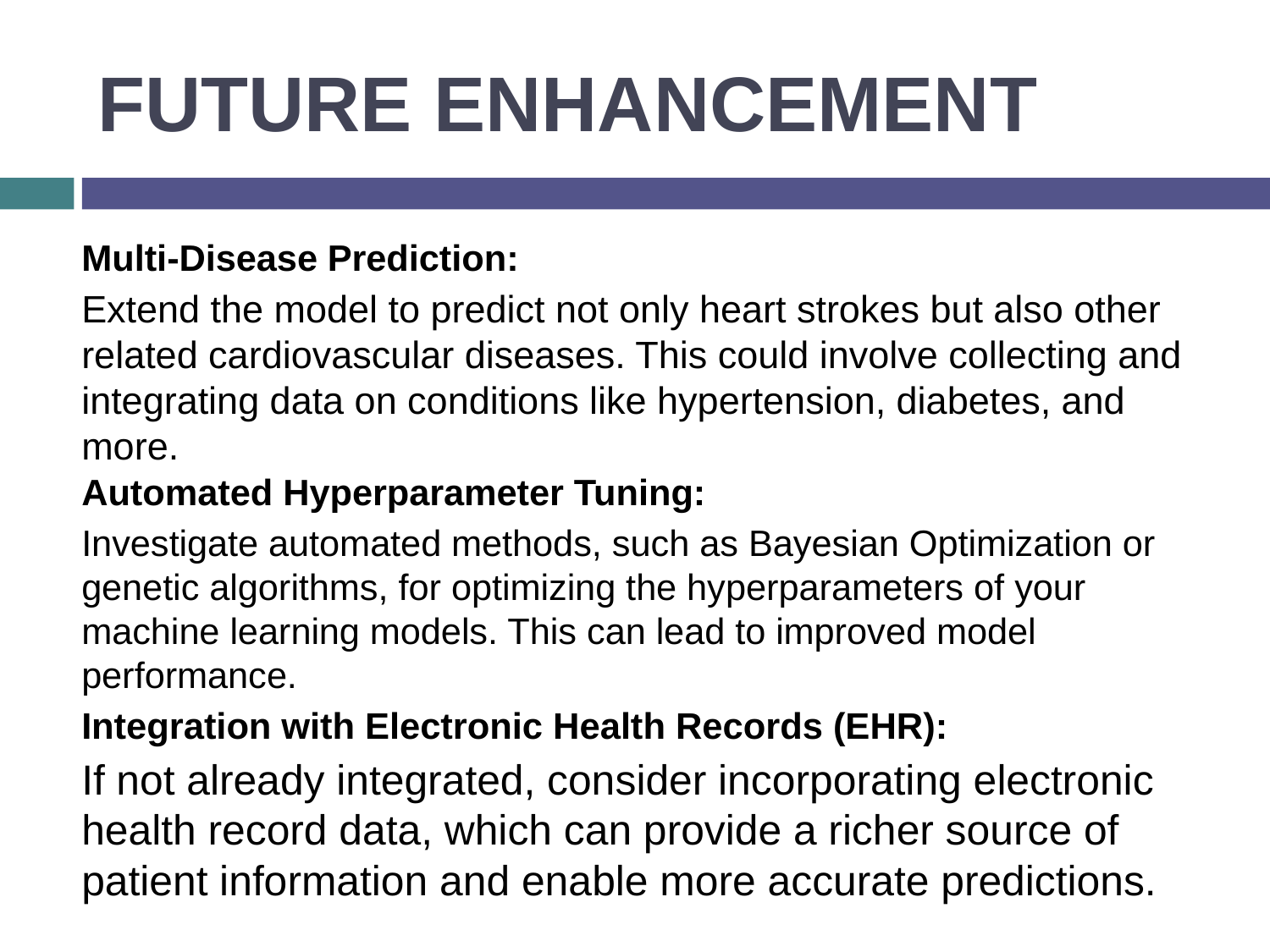

# FUTURE ENHANCEMENT
Multi-Disease Prediction:
Extend the model to predict not only heart strokes but also other related cardiovascular diseases. This could involve collecting and integrating data on conditions like hypertension, diabetes, and more.
Automated Hyperparameter Tuning:
Investigate automated methods, such as Bayesian Optimization or genetic algorithms, for optimizing the hyperparameters of your machine learning models. This can lead to improved model performance.
Integration with Electronic Health Records (EHR):
If not already integrated, consider incorporating electronic health record data, which can provide a richer source of patient information and enable more accurate predictions.